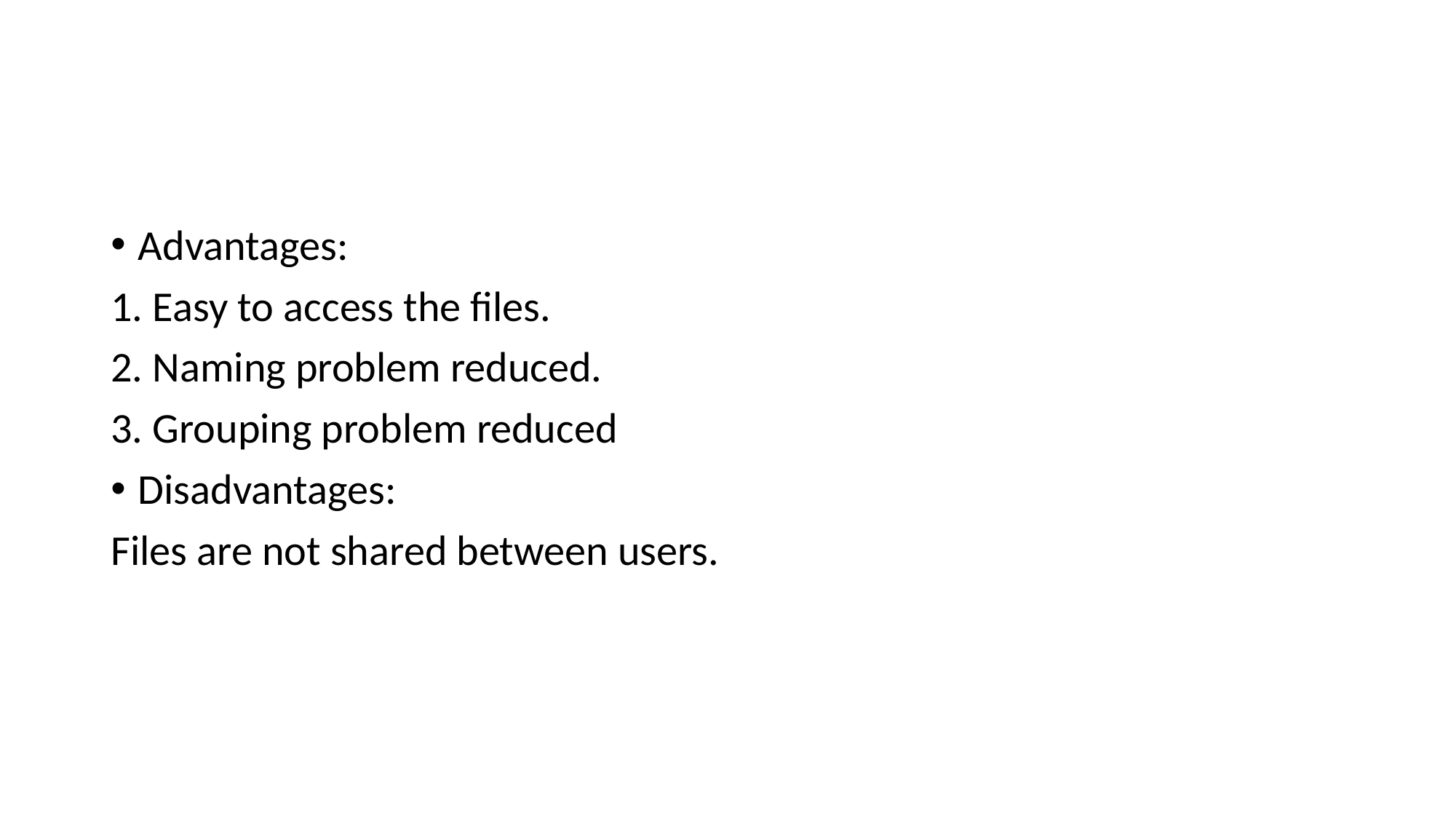

#
Advantages:
1. Easy to access the files.
2. Naming problem reduced.
3. Grouping problem reduced
Disadvantages:
Files are not shared between users.